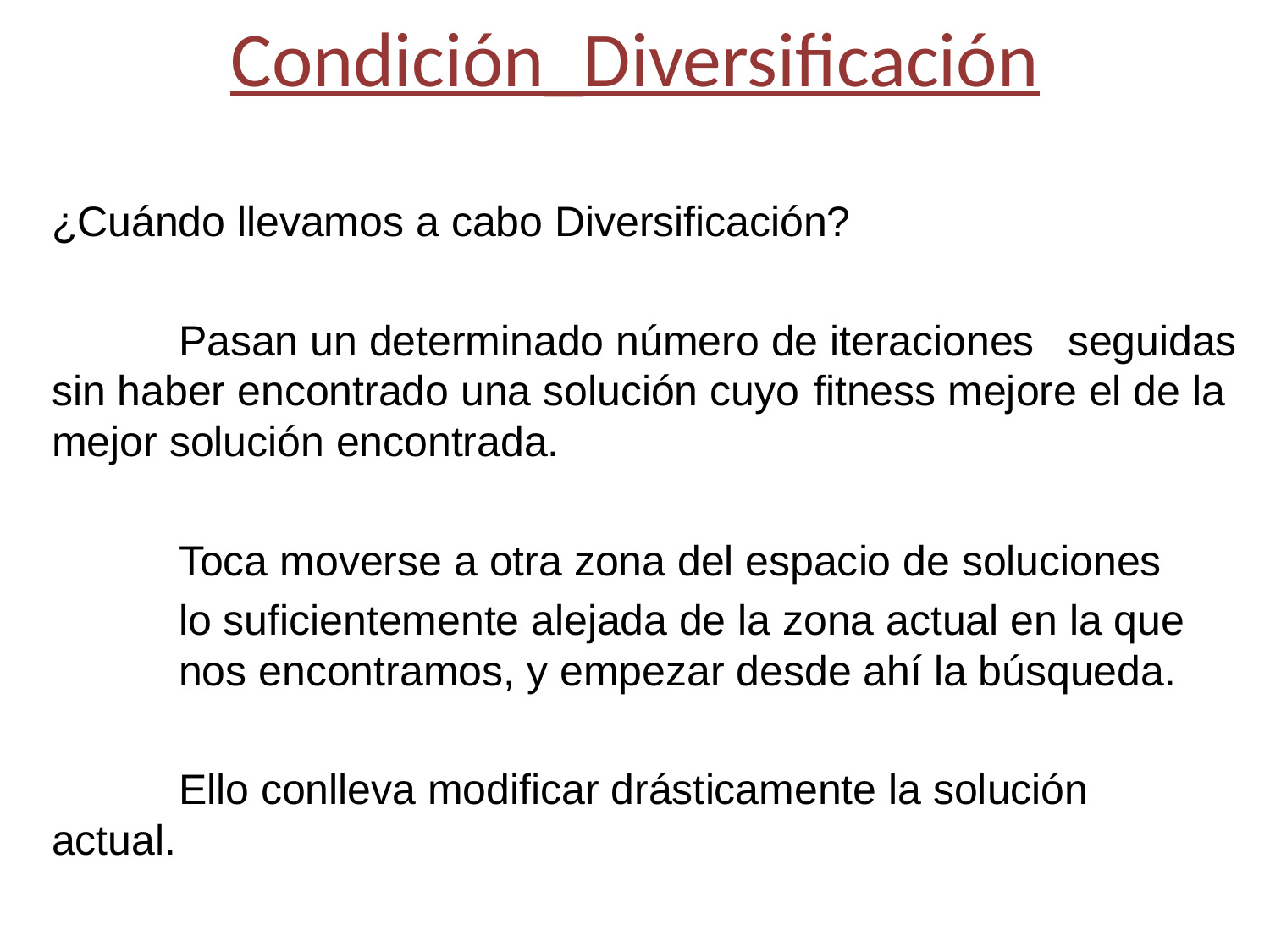

# Condición_Diversificación
¿Cuándo llevamos a cabo Diversificación?

	Pasan un determinado número de iteraciones 	seguidas sin haber encontrado una solución cuyo 	fitness mejore el de la mejor solución encontrada.

	Toca moverse a otra zona del espacio de soluciones
	lo suficientemente alejada de la zona actual en la que 	nos encontramos, y empezar desde ahí la búsqueda.

	Ello conlleva modificar drásticamente la solución 	actual.